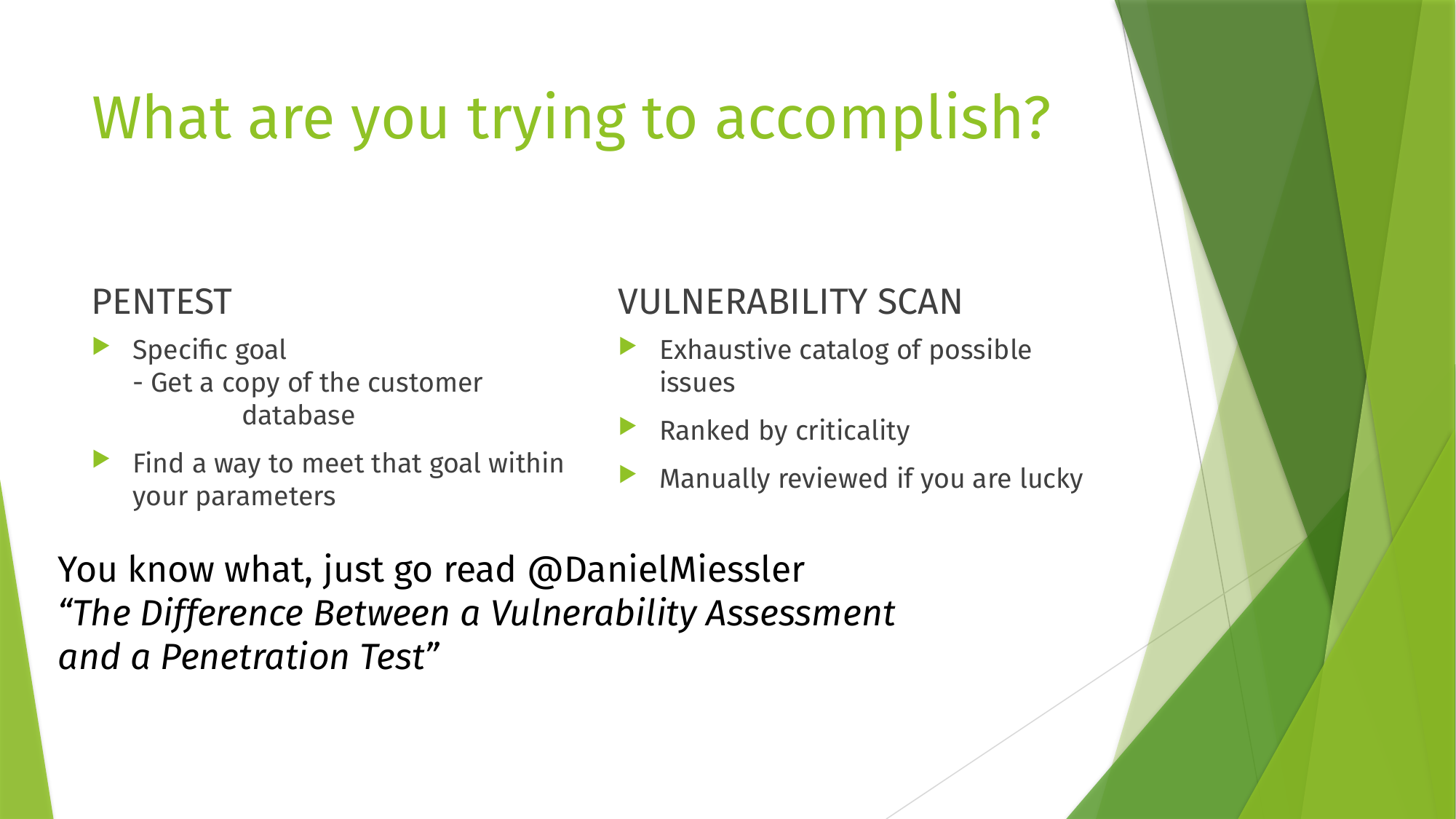

# What are you trying to accomplish?
PENTEST
VULNERABILITY SCAN
Specific goal
- Get a copy of the customer  	 	database
Find a way to meet that goal within your parameters

Exhaustive catalog of possible issues
Ranked by criticality
Manually reviewed if you are lucky

You know what, just go read @DanielMiessler
“The Difference Between a Vulnerability Assessment and a Penetration Test”